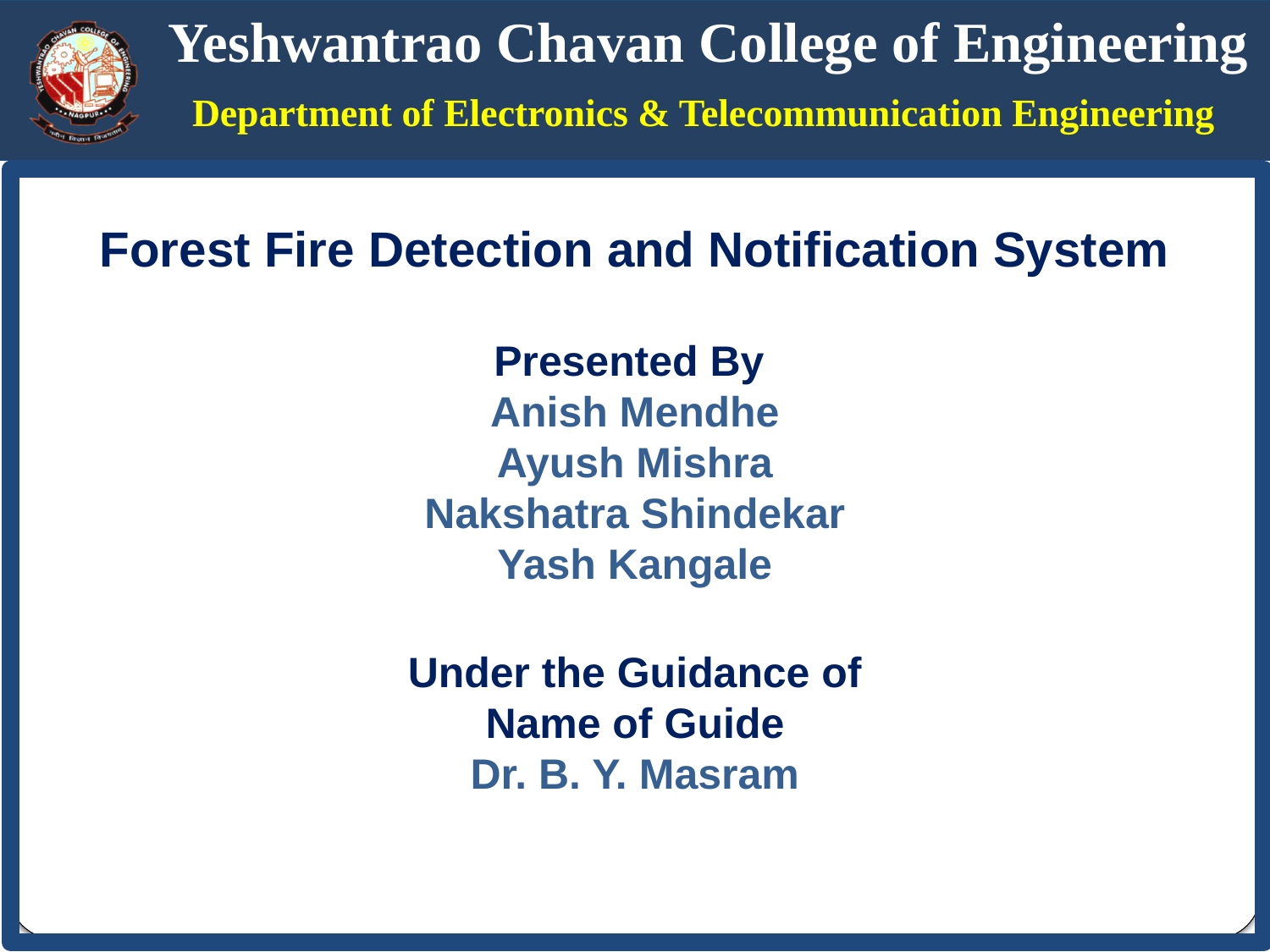

Forest Fire Detection and Notification System
Presented By
Anish Mendhe
Ayush Mishra
Nakshatra Shindekar
Yash Kangale
Under the Guidance of
Name of Guide
Dr. B. Y. Masram